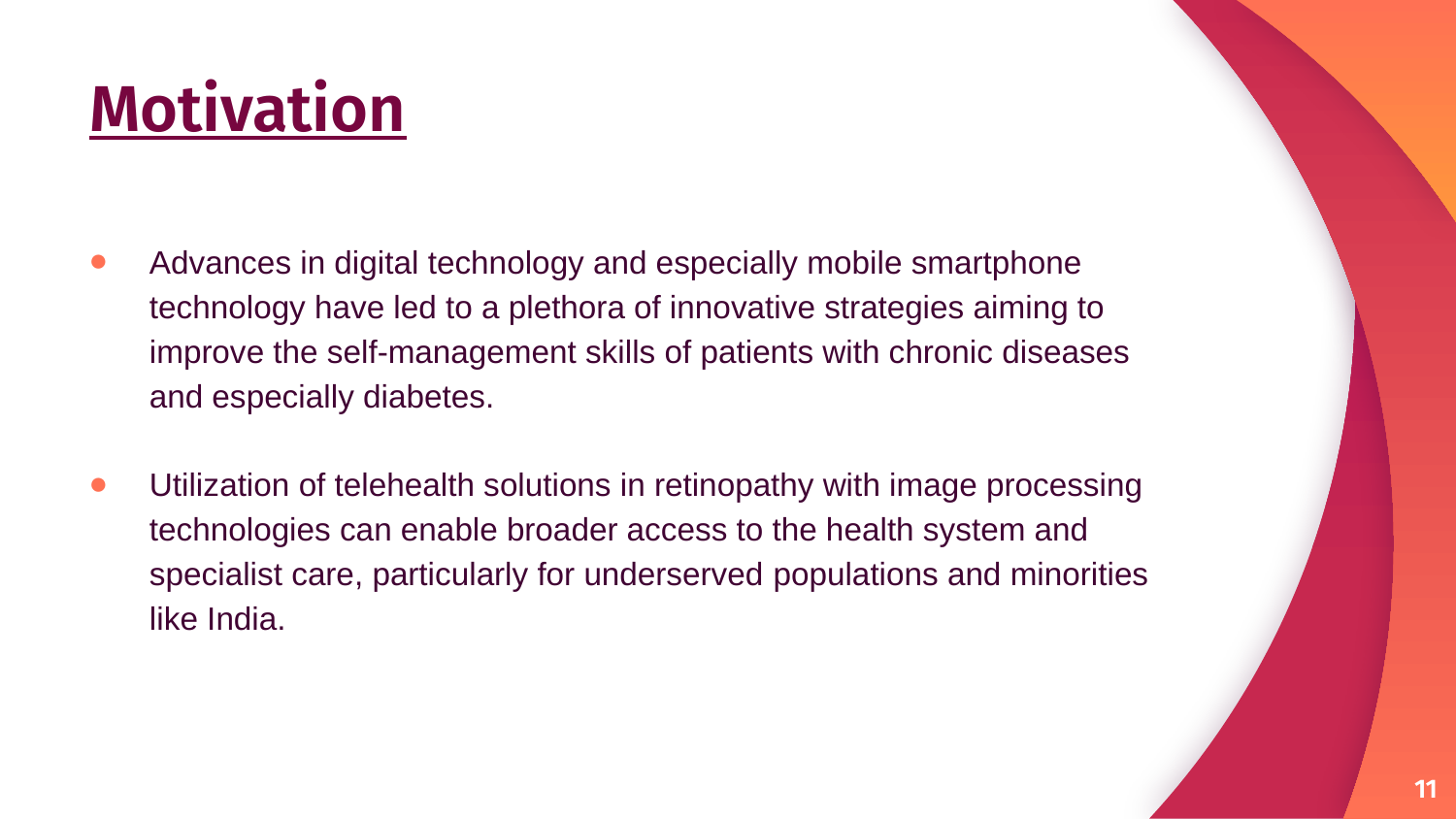

# Motivation
Advances in digital technology and especially mobile smartphone technology have led to a plethora of innovative strategies aiming to improve the self-management skills of patients with chronic diseases and especially diabetes.

Utilization of telehealth solutions in retinopathy with image processing technologies can enable broader access to the health system and specialist care, particularly for underserved populations and minorities like India.
11